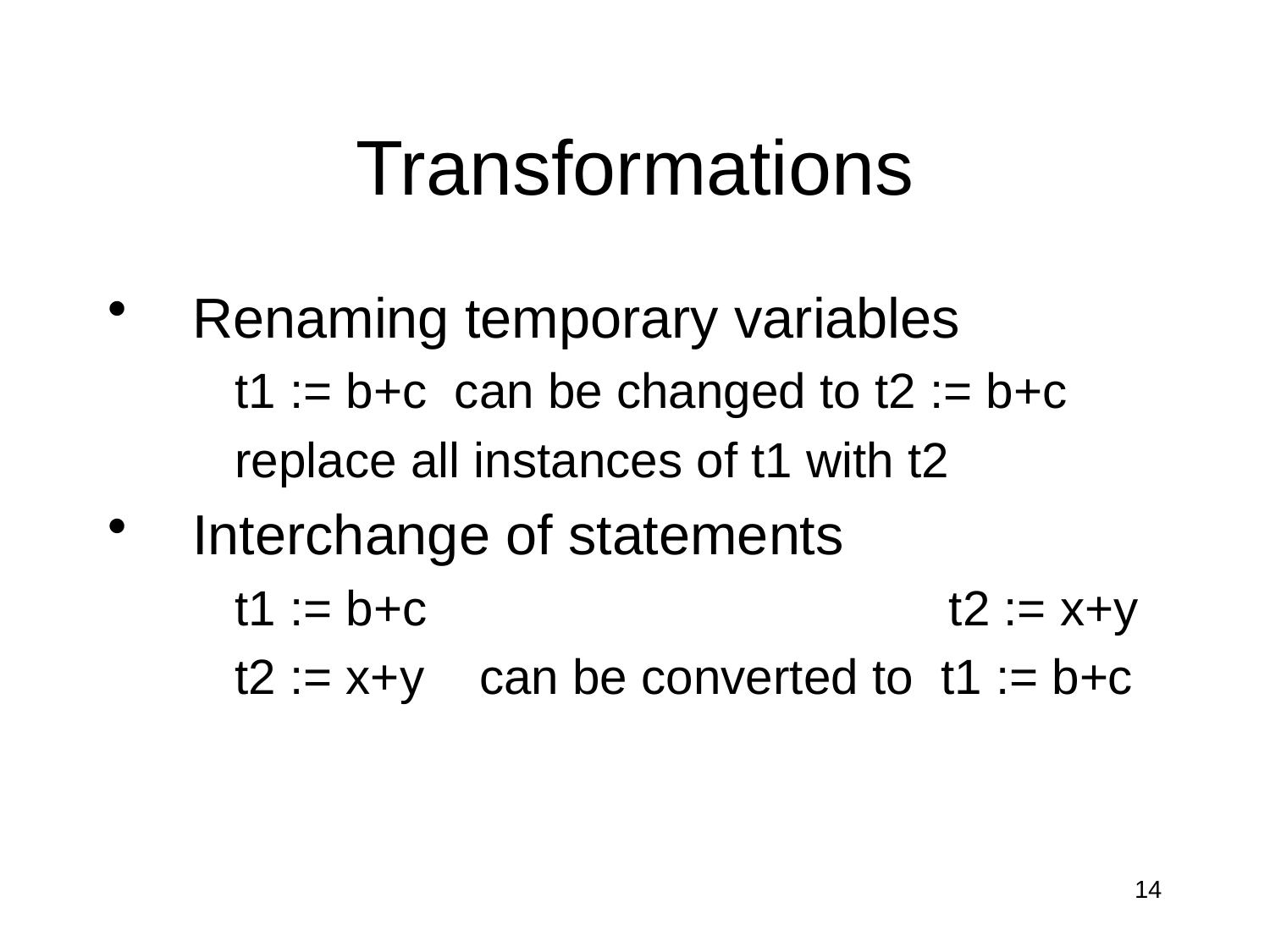

# Transformations
Renaming temporary variables
t1 := b+c  can be changed to t2 := b+c
replace all instances of t1 with t2
Interchange of statements
t1 := b+c                                      t2 := x+y
t2 := x+y    can be converted to  t1 := b+c
14